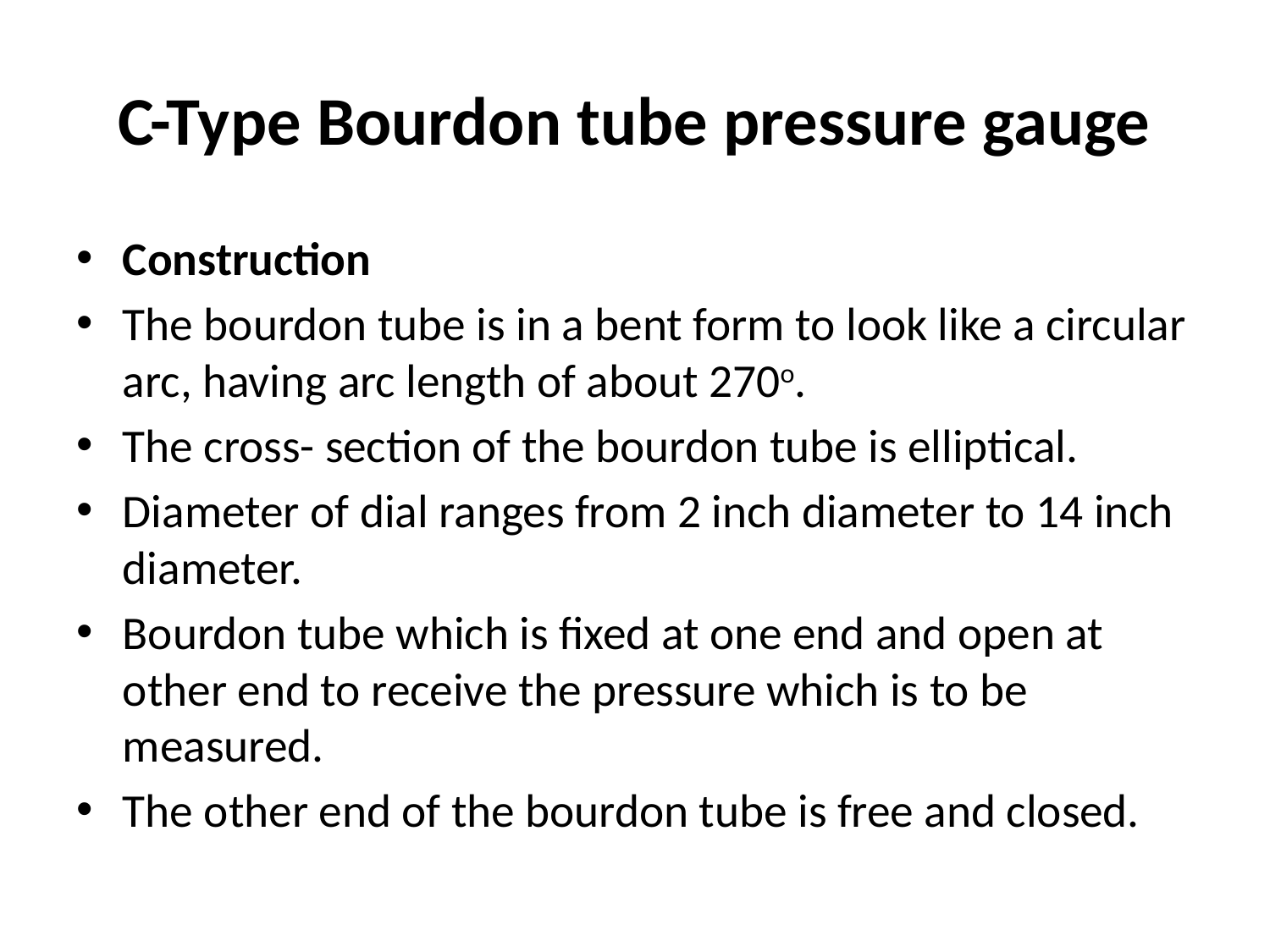

# C-Type Bourdon tube pressure gauge
Construction
The bourdon tube is in a bent form to look like a circular arc, having arc length of about 270o.
The cross- section of the bourdon tube is elliptical.
Diameter of dial ranges from 2 inch diameter to 14 inch diameter.
Bourdon tube which is fixed at one end and open at other end to receive the pressure which is to be measured.
The other end of the bourdon tube is free and closed.